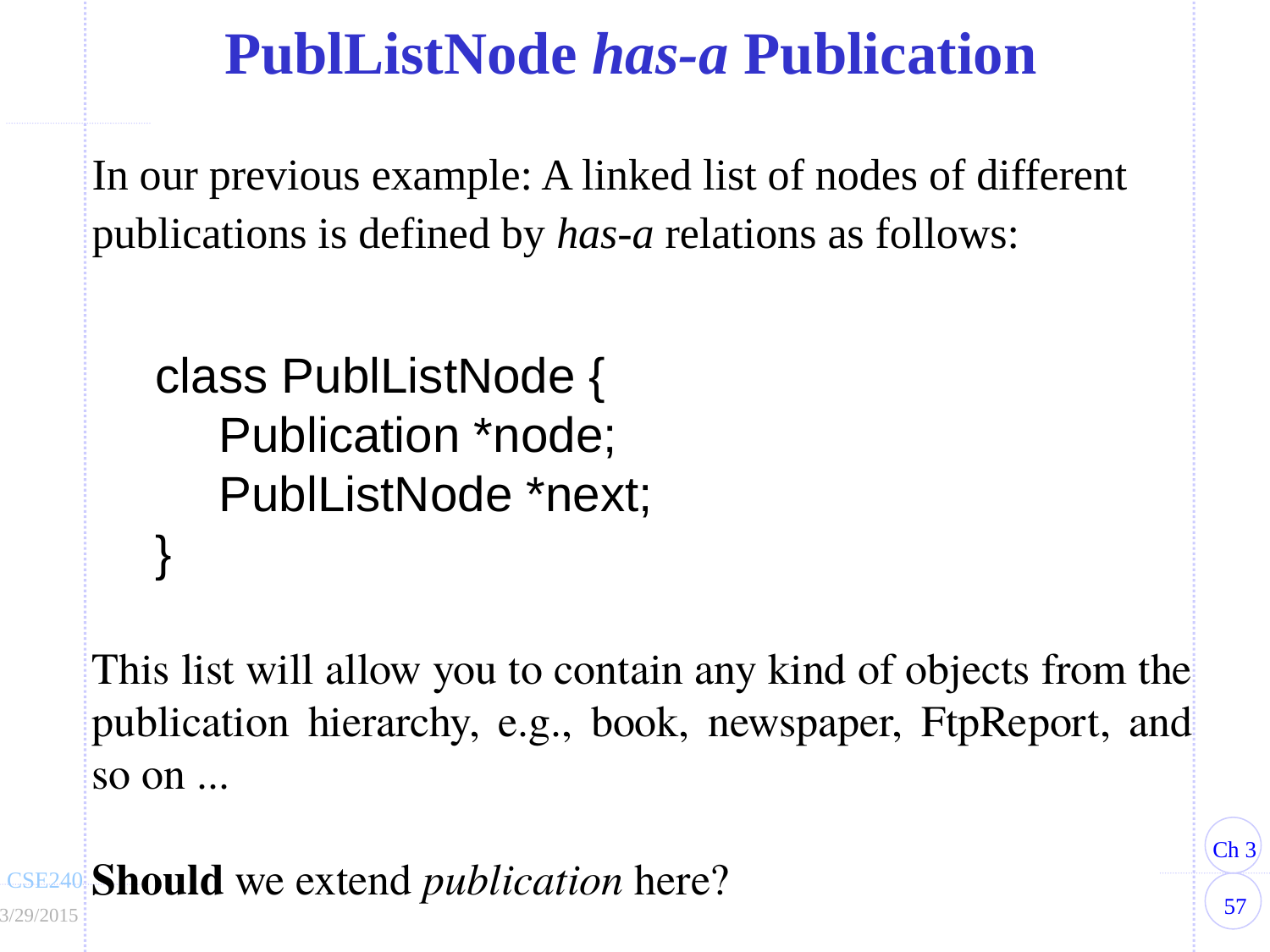

PublListNode has-a Publication
In our previous example: A linked list of nodes of different publications is defined by has-a relations as follows:

	class PublListNode {
		Publication *node;
		PublListNode *next;
	}

This list will allow you to contain any kind of objects from the publication hierarchy, e.g., book, newspaper, FtpReport, and so on ...

Should we extend publication here?